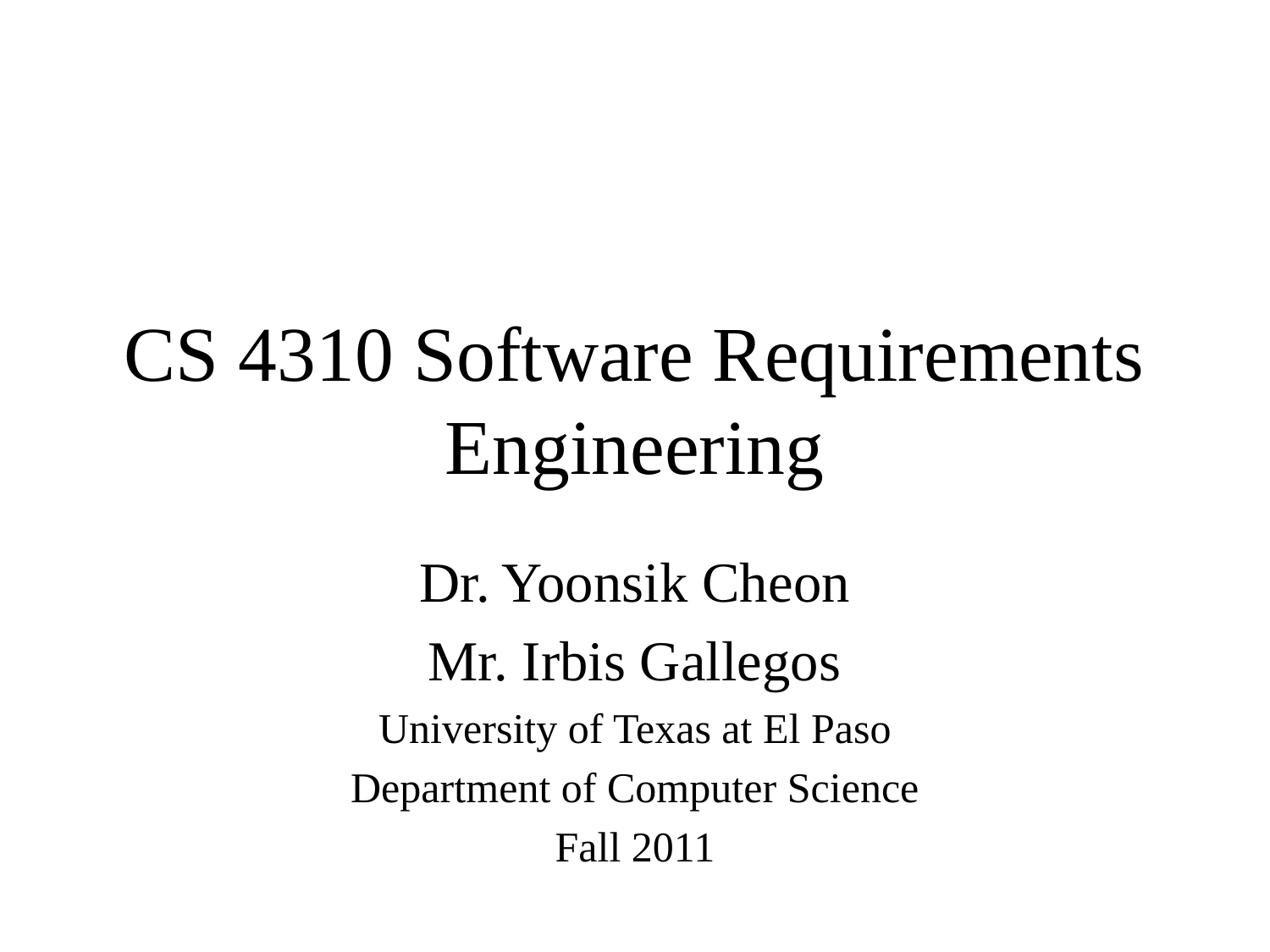

# CS 4310 Software Requirements Engineering
Dr. Yoonsik Cheon
Mr. Irbis Gallegos
University of Texas at El Paso
Department of Computer Science
Fall 2011